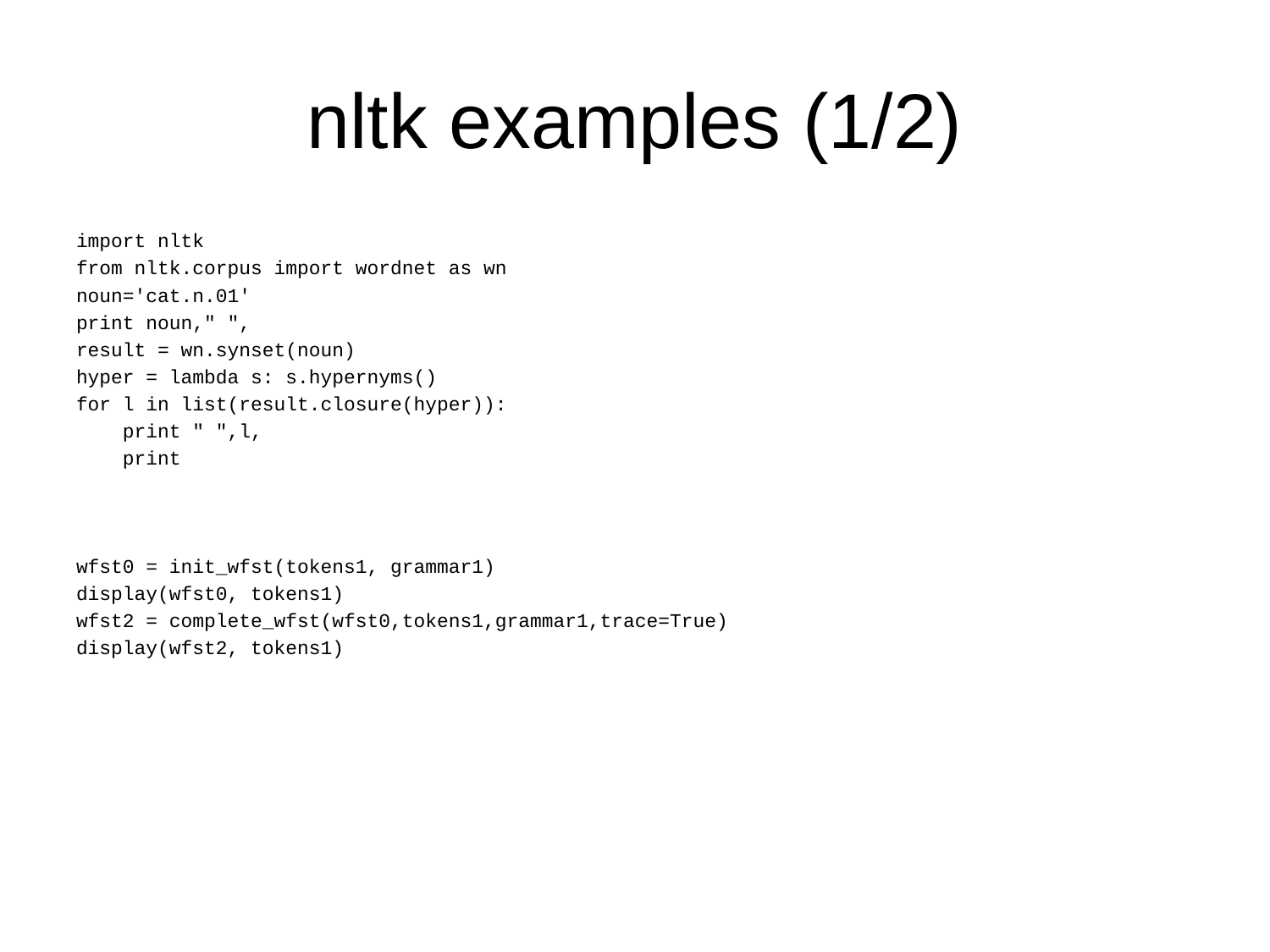

# nltk examples (1/2)
import nltk
from nltk.corpus import wordnet as wn
noun='cat.n.01'
print noun," ",
result = wn.synset(noun)
hyper = lambda s: s.hypernyms()
for l in list(result.closure(hyper)):
    print " ",l,
    print

wfst0 = init_wfst(tokens1, grammar1)
display(wfst0, tokens1)
wfst2 = complete_wfst(wfst0,tokens1,grammar1,trace=True)
display(wfst2, tokens1)